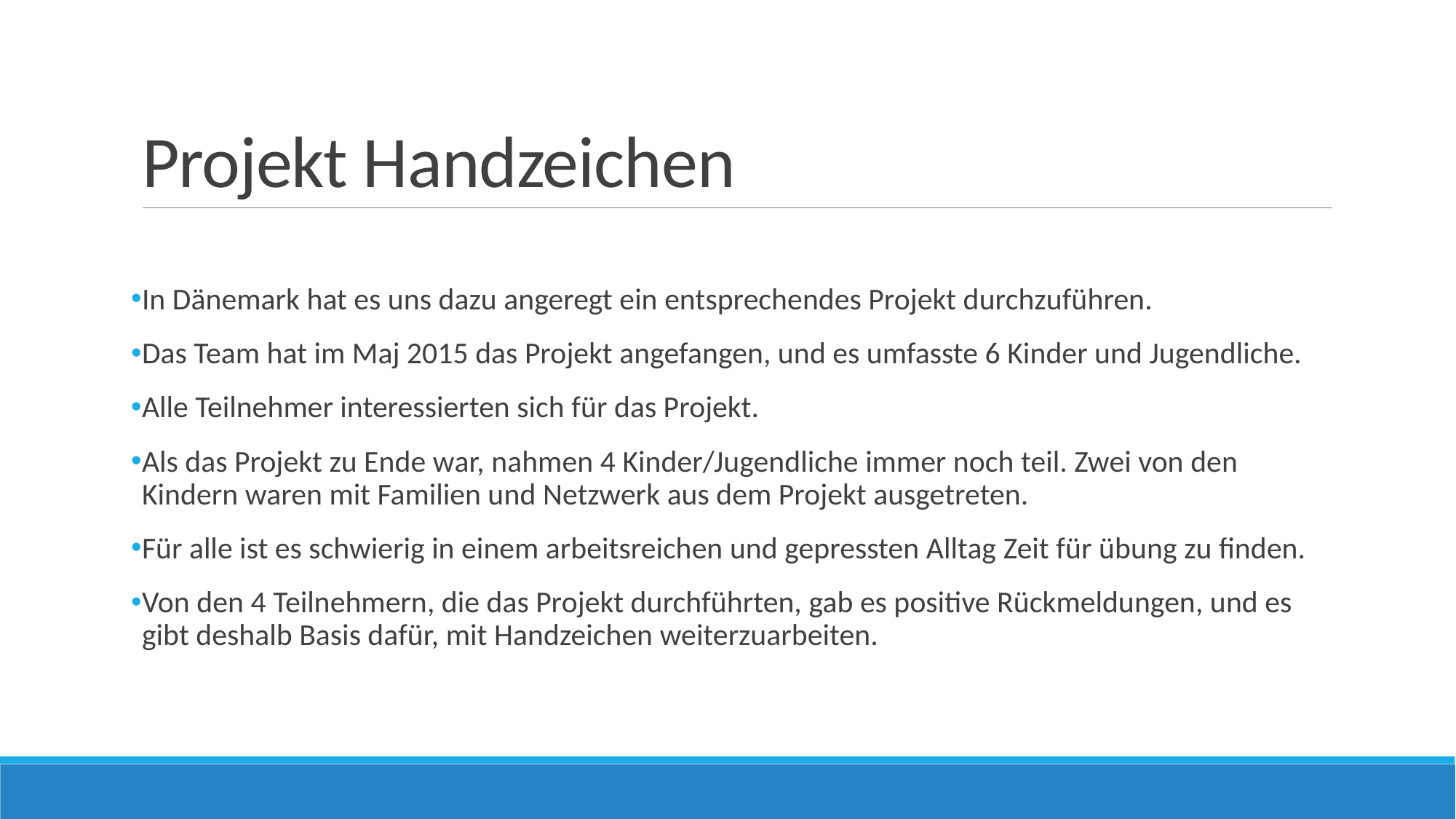

# Projekt Handzeichen

In Dänemark hat es uns dazu angeregt ein entsprechendes Projekt durchzuführen.
Das Team hat im Maj 2015 das Projekt angefangen, und es umfasste 6 Kinder und Jugendliche.
Alle Teilnehmer interessierten sich für das Projekt.
Als das Projekt zu Ende war, nahmen 4 Kinder/Jugendliche immer noch teil. Zwei von den Kindern waren mit Familien und Netzwerk aus dem Projekt ausgetreten.
Für alle ist es schwierig in einem arbeitsreichen und gepressten Alltag Zeit für übung zu finden.
Von den 4 Teilnehmern, die das Projekt durchführten, gab es positive Rückmeldungen, und es gibt deshalb Basis dafür, mit Handzeichen weiterzuarbeiten.